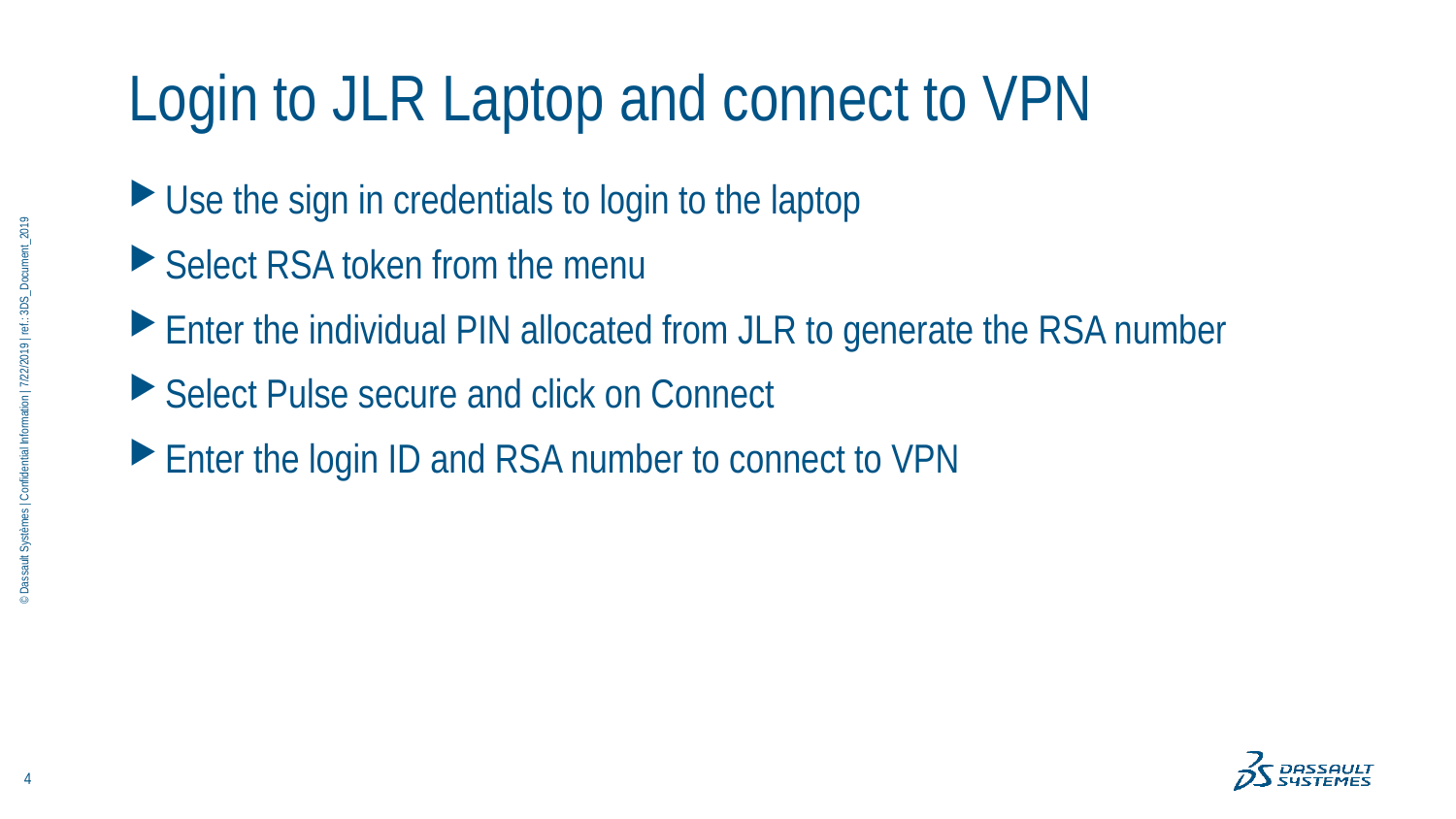

# Login to JLR Laptop and connect to VPN
Use the sign in credentials to login to the laptop
Select RSA token from the menu
Enter the individual PIN allocated from JLR to generate the RSA number
Select Pulse secure and click on Connect
Enter the login ID and RSA number to connect to VPN